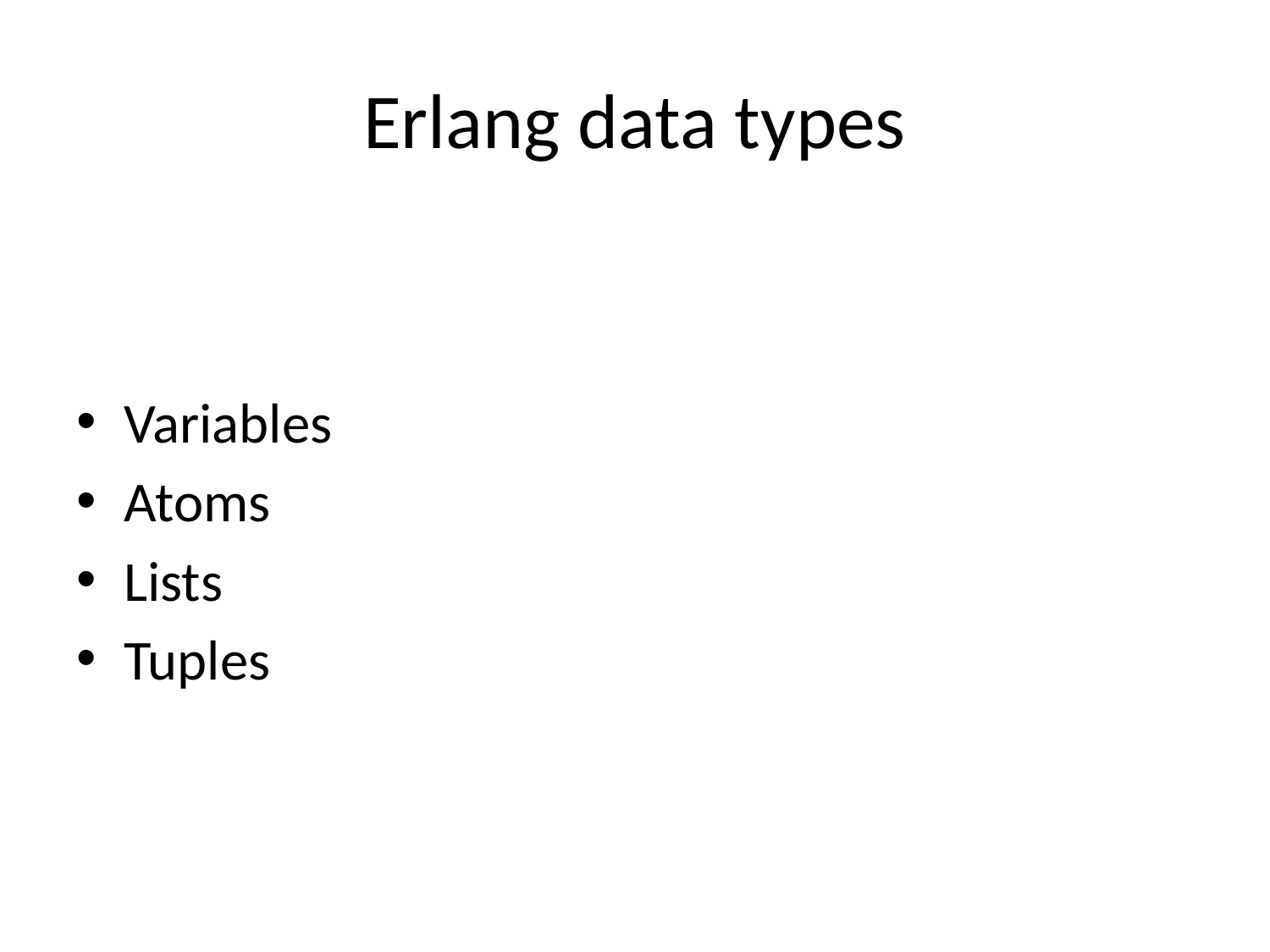

# Erlang data types

Variables
Atoms
Lists
Tuples